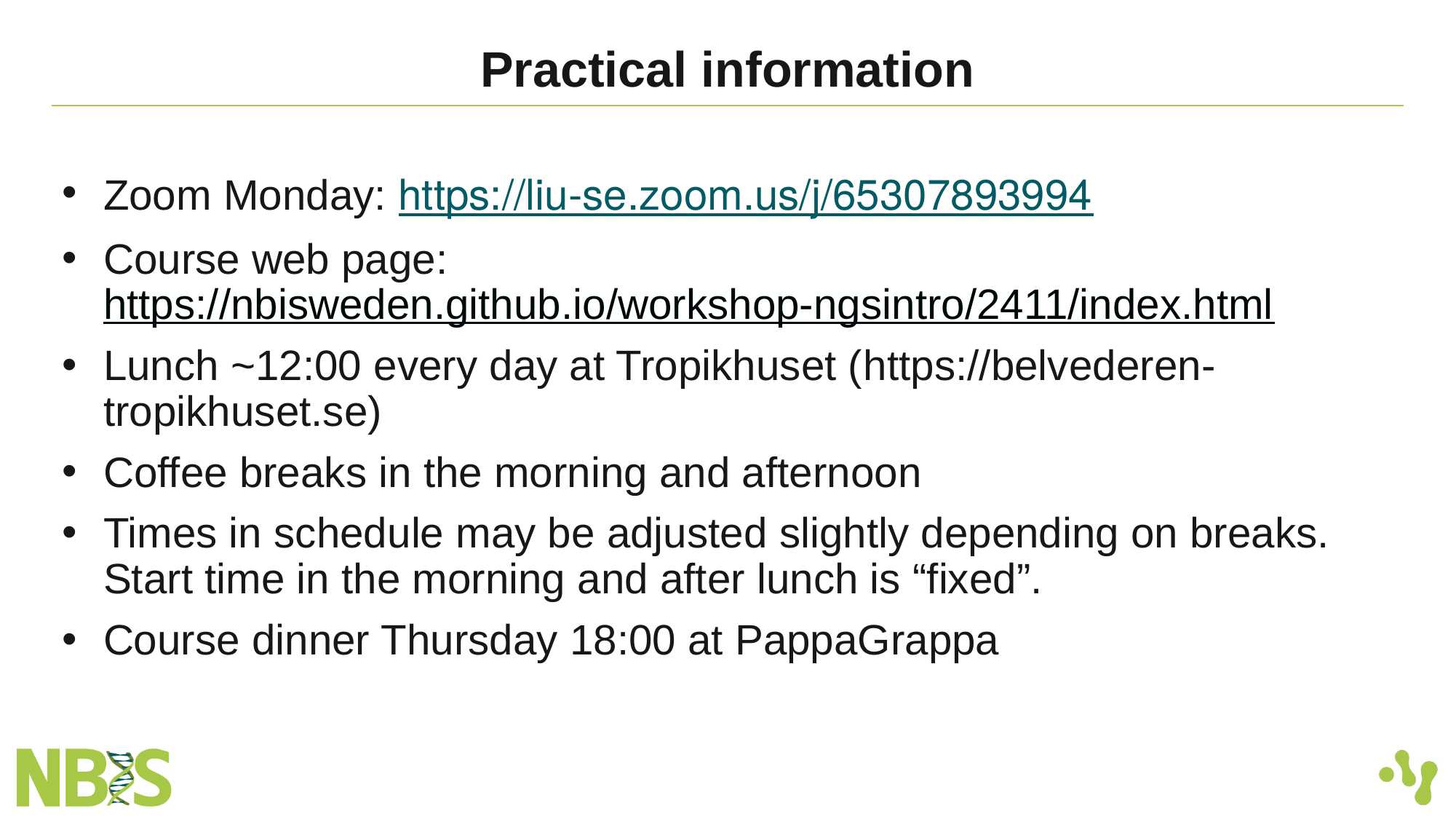

# Practical information
Zoom Monday: https://liu-se.zoom.us/j/65307893994
Course web page: https://nbisweden.github.io/workshop-ngsintro/2411/index.html
Lunch ~12:00 every day at Tropikhuset (https://belvederen-tropikhuset.se)
Coffee breaks in the morning and afternoon
Times in schedule may be adjusted slightly depending on breaks. Start time in the morning and after lunch is “fixed”.
Course dinner Thursday 18:00 at PappaGrappa